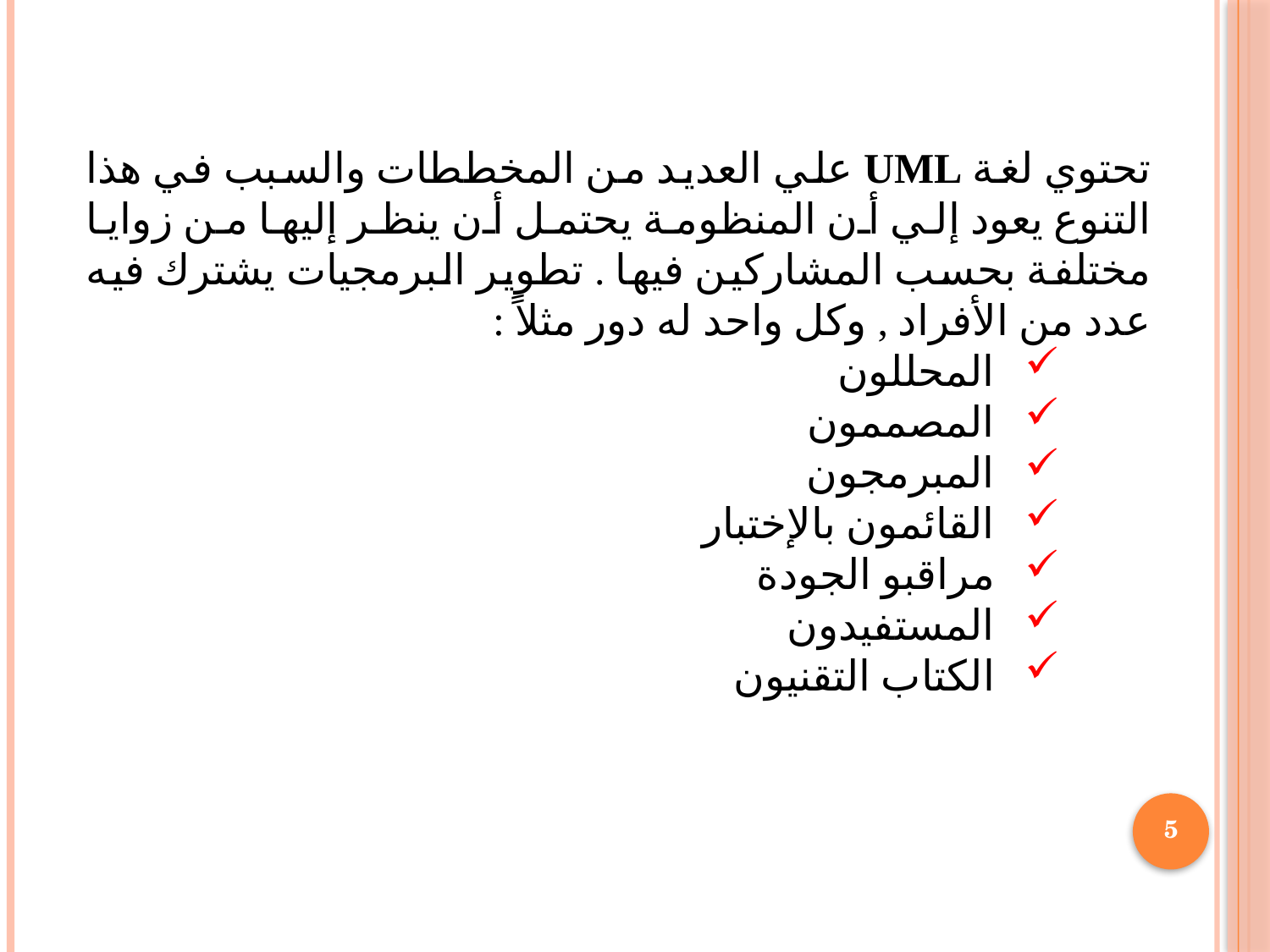

تحتوي لغة UML علي العديد من المخططات والسبب في هذا التنوع يعود إلي أن المنظومة يحتمل أن ينظر إليها من زوايا مختلفة بحسب المشاركين فيها . تطوير البرمجيات يشترك فيه عدد من الأفراد , وكل واحد له دور مثلاً :
المحللون
المصممون
المبرمجون
القائمون بالإختبار
مراقبو الجودة
المستفيدون
الكتاب التقنيون

5